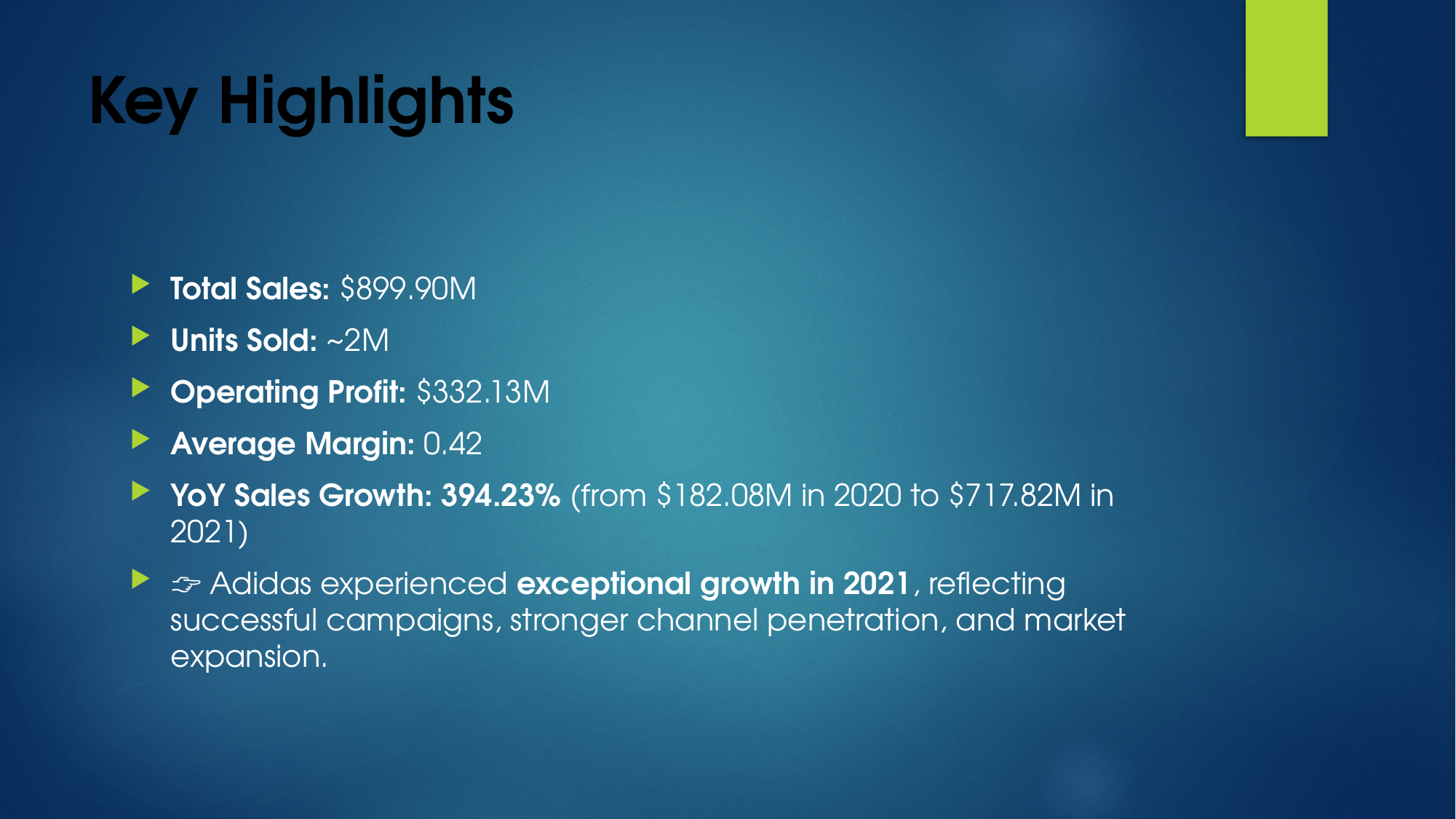

# Key Highlights
Total Sales: $899.90M
Units Sold: ~2M
Operating Profit: $332.13M
Average Margin: 0.42
YoY Sales Growth: 394.23% (from $182.08M in 2020 to $717.82M in 2021)
👉 Adidas experienced exceptional growth in 2021, reflecting successful campaigns, stronger channel penetration, and market expansion.